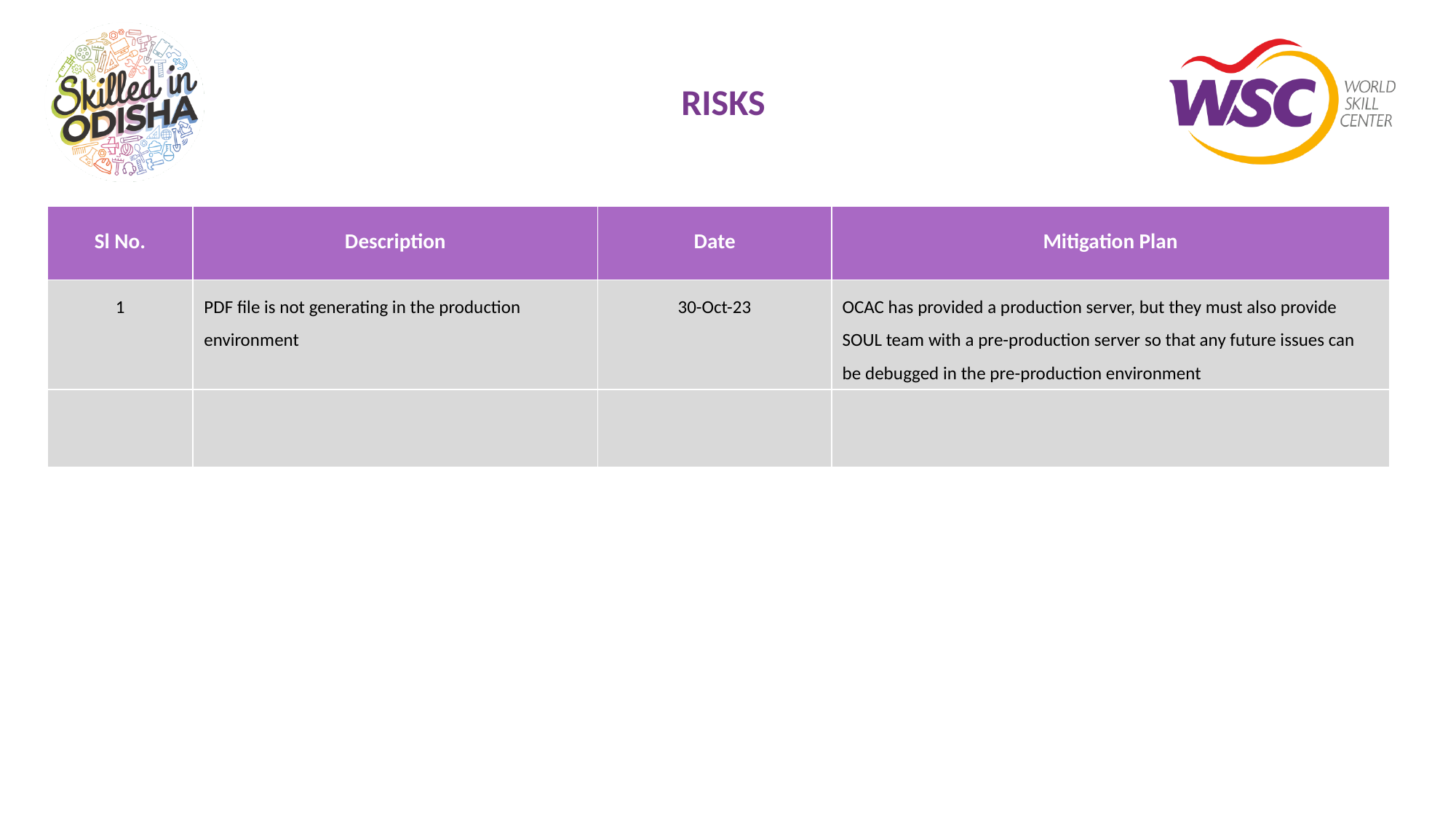

# RISKS
| Sl No. | Description | Date | Mitigation Plan |
| --- | --- | --- | --- |
| 1 | PDF file is not generating in the production environment | 30-Oct-23 | OCAC has provided a production server, but they must also provide SOUL team with a pre-production server so that any future issues can be debugged in the pre-production environment |
|  |  |  |  |
9